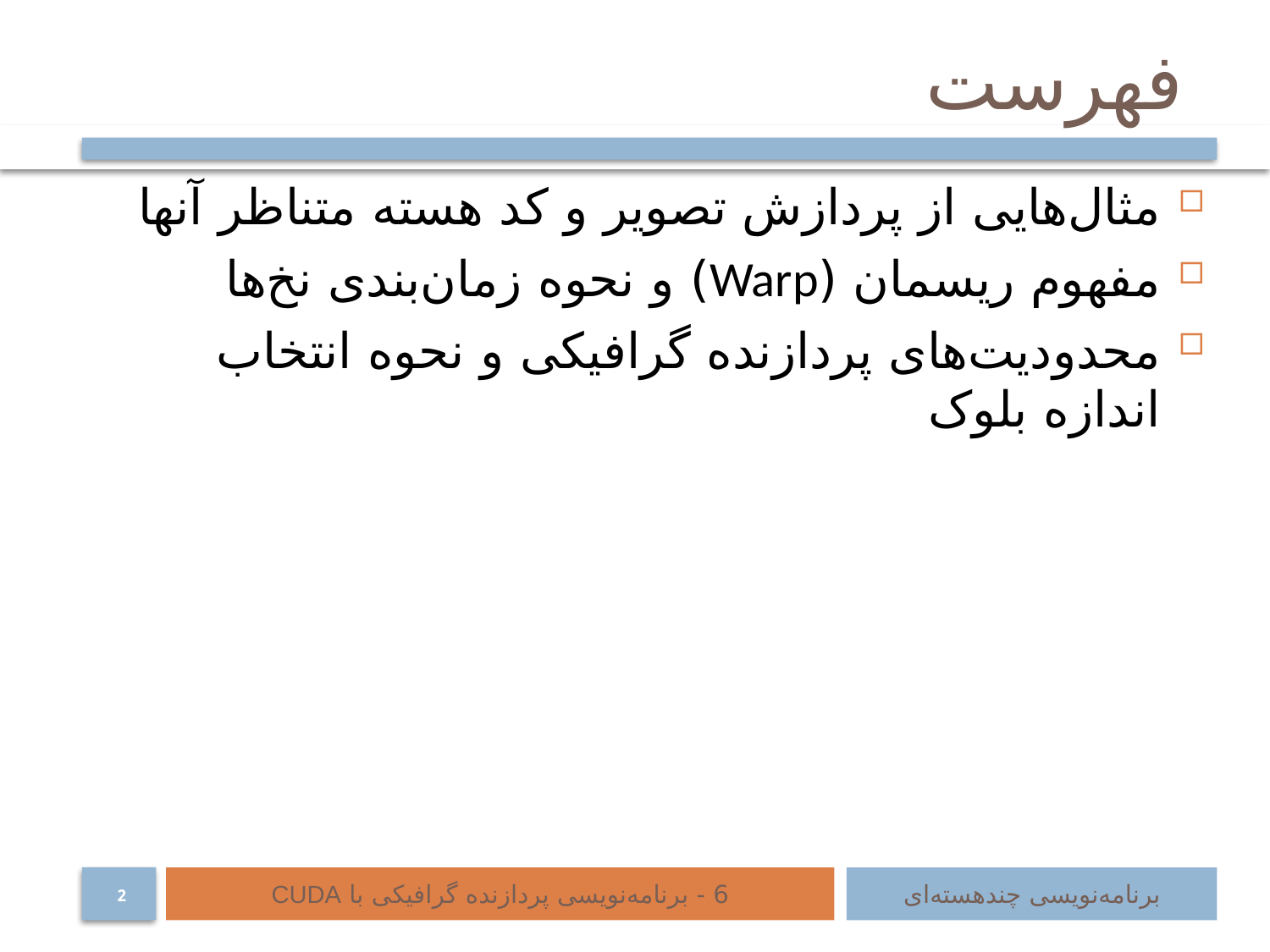

# فهرست
مثال‌هایی از پردازش تصویر و کد هسته متناظر آنها
مفهوم ریسمان (Warp) و نحوه زمان‌بندی نخ‌ها
محدودیت‌های پردازنده گرافیکی و نحوه انتخاب اندازه بلوک

6 - برنامه‌نویسی پردازنده گرافیکی با CUDA
برنامه‌نویسی چند‌هسته‌ای
2